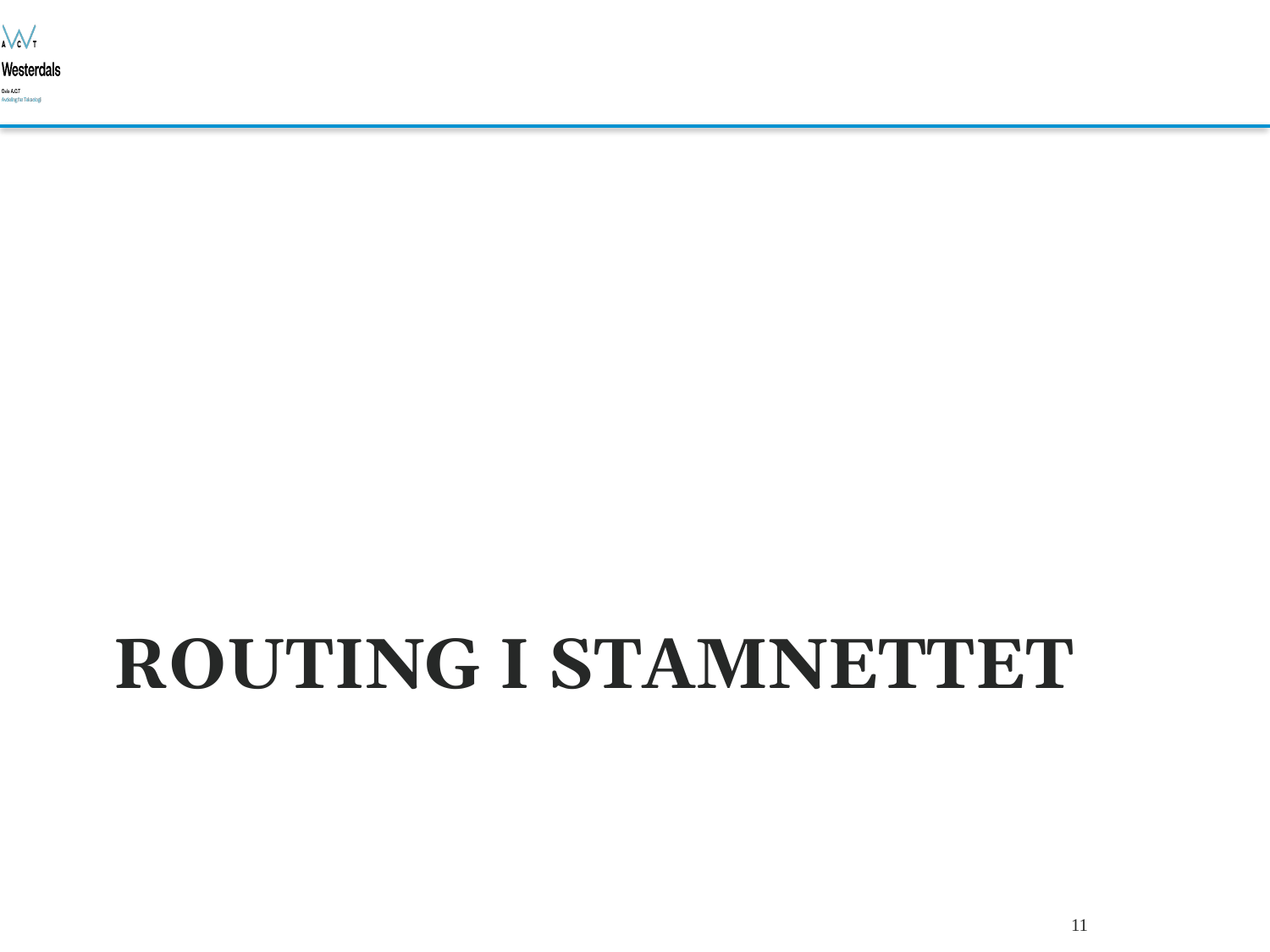

# Routing i stamnettET
Bjørn O. Listog -- blistog@nith.no
11